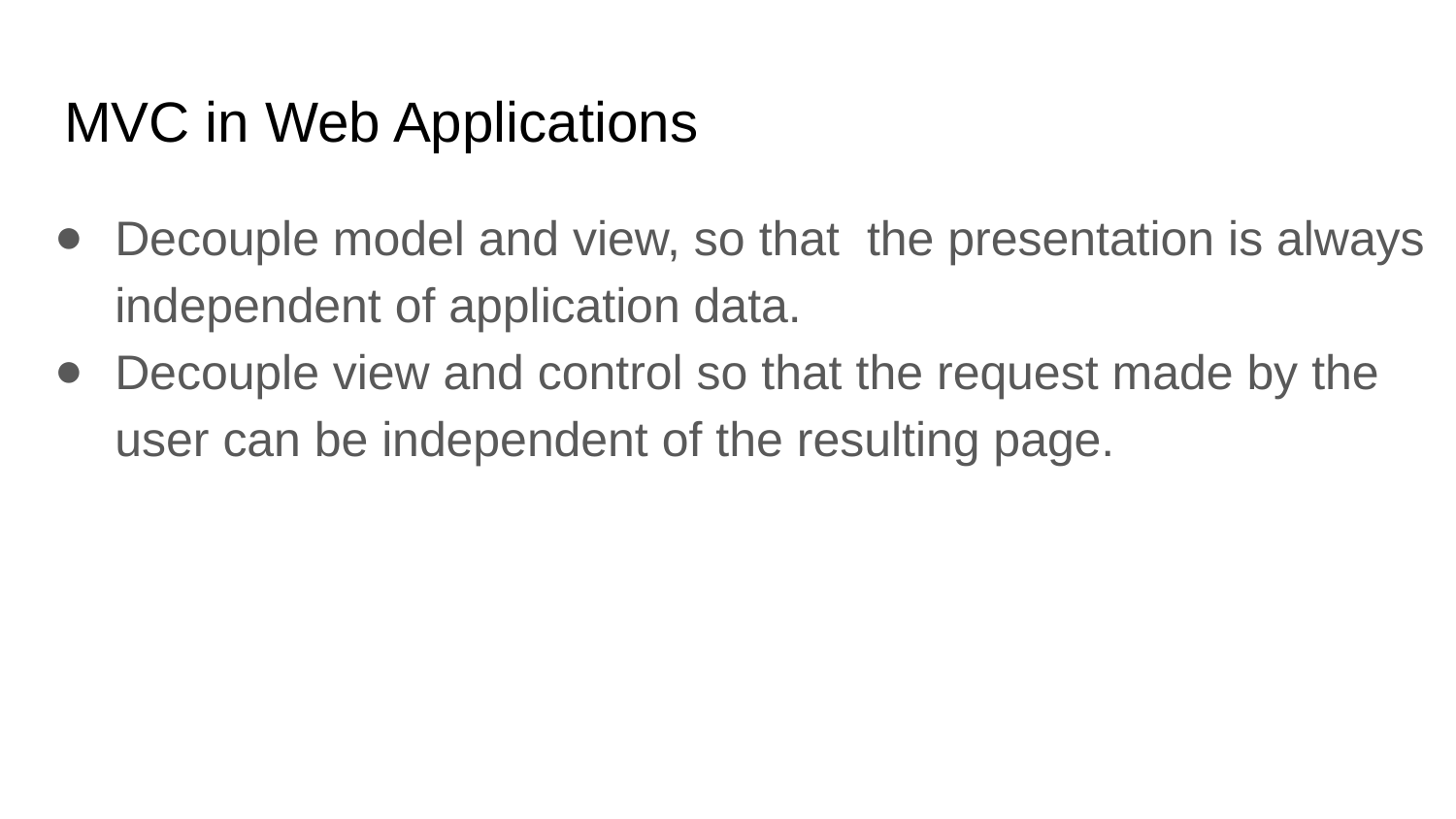

# MVC in Web Applications
Decouple model and view, so that  the presentation is always independent of application data.
Decouple view and control so that the request made by the user can be independent of the resulting page.